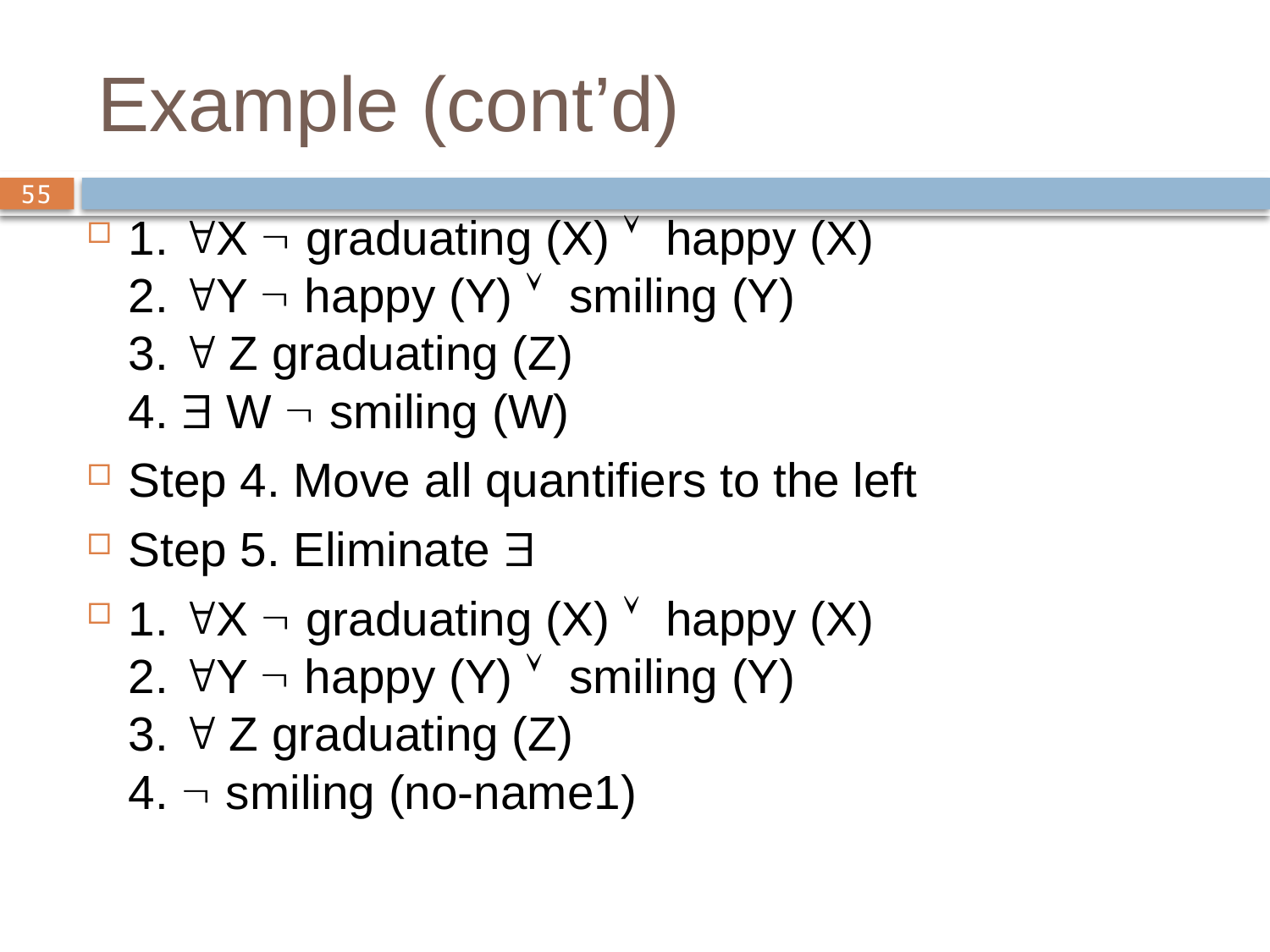

# Example (cont’d)
55
1. ∀X ¬ graduating (X) ∨  happy (X)
2. ∀Y ¬ happy (Y) ∨  smiling (Y)
3. ∀ Z graduating (Z)
4. ∃ W ¬ smiling (W)
Step 4. Move all quantifiers to the left
Step 5. Eliminate ∃
1. ∀X ¬ graduating (X) ∨  happy (X)
2. ∀Y ¬ happy (Y) ∨  smiling (Y)
3. ∀ Z graduating (Z)
4. ¬ smiling (no-name1)